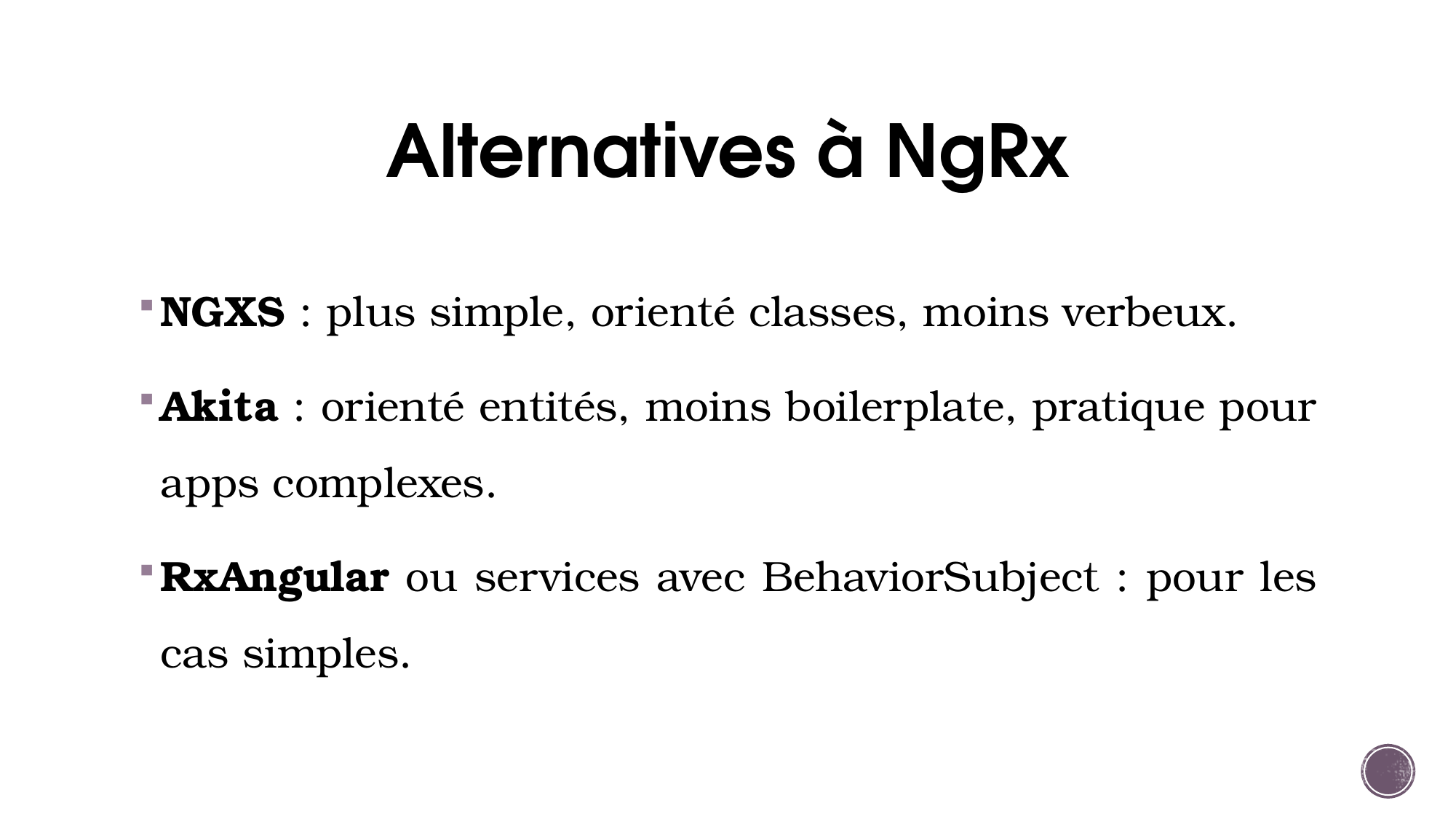

# Alternatives à NgRx
NGXS : plus simple, orienté classes, moins verbeux.
Akita : orienté entités, moins boilerplate, pratique pour apps complexes.
RxAngular ou services avec BehaviorSubject : pour les cas simples.